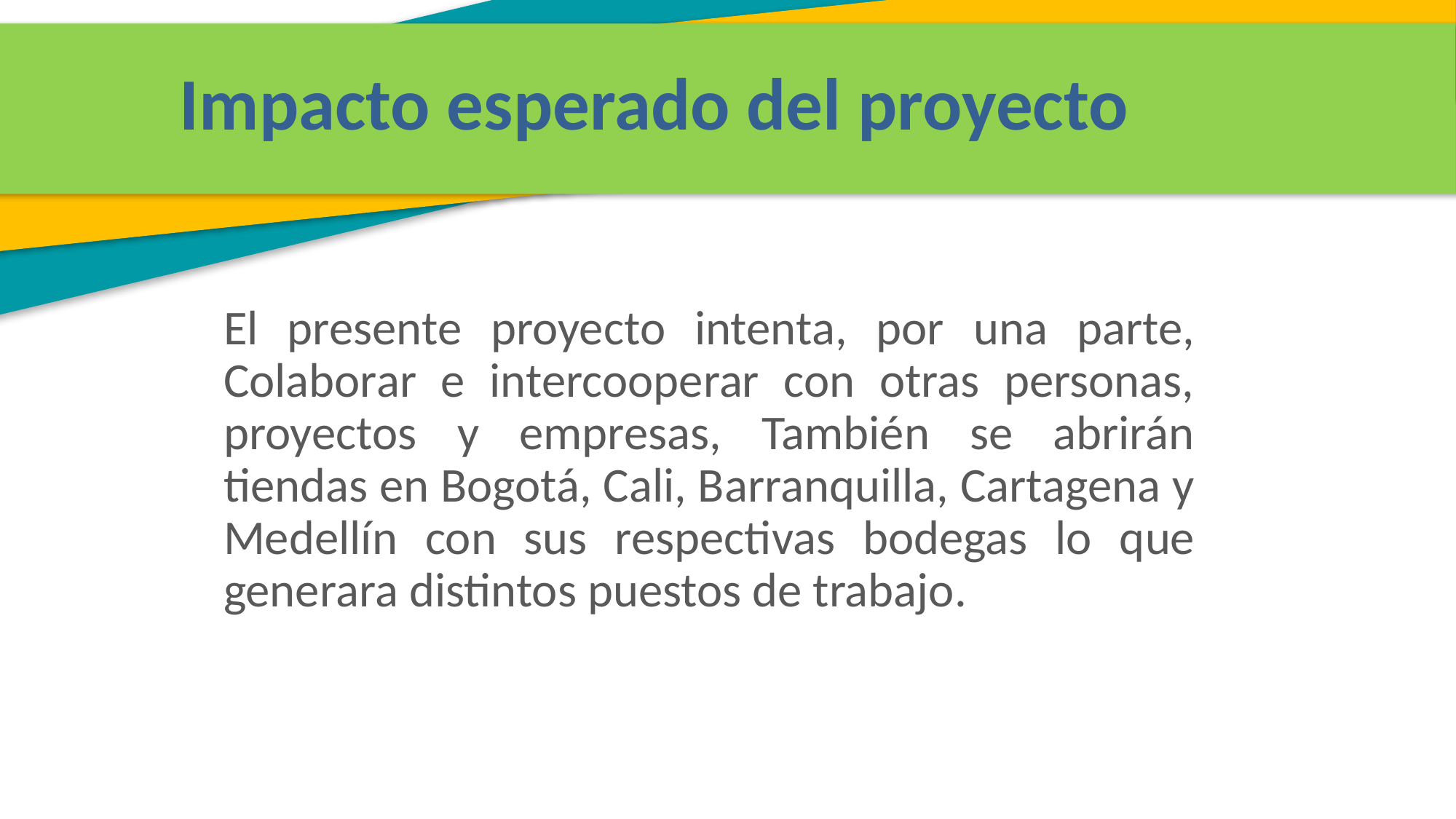

Impacto esperado del proyecto
El presente proyecto intenta, por una parte, Colaborar e intercooperar con otras personas, proyectos y empresas, También se abrirán tiendas en Bogotá, Cali, Barranquilla, Cartagena y Medellín con sus respectivas bodegas lo que generara distintos puestos de trabajo.